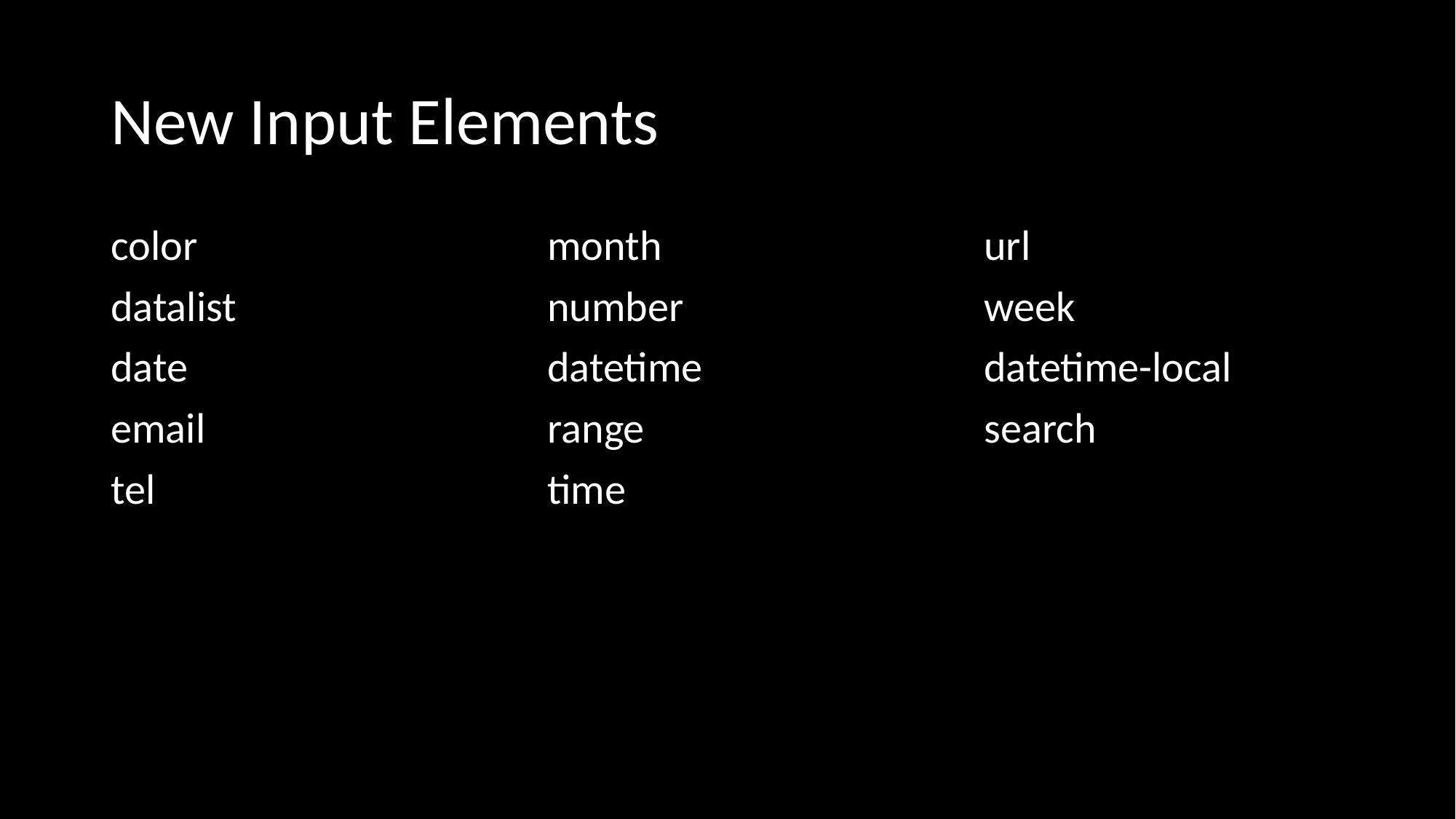

# New Input Elements
color				month			url
datalist			number			week
date				datetime			datetime-local
email				range				search
tel				time